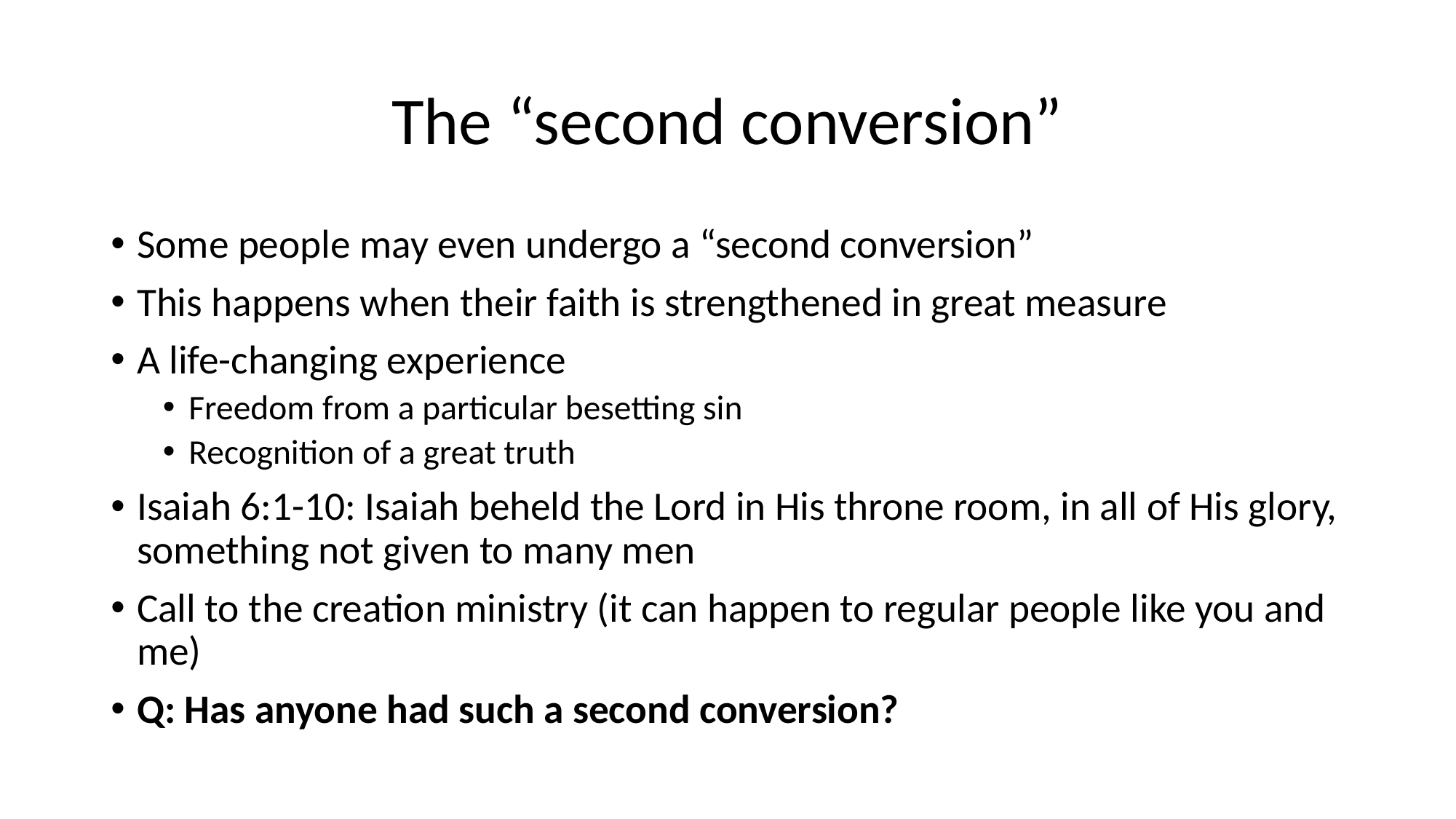

# The “second conversion”
Some people may even undergo a “second conversion”
This happens when their faith is strengthened in great measure
A life-changing experience
Freedom from a particular besetting sin
Recognition of a great truth
Isaiah 6:1-10: Isaiah beheld the Lord in His throne room, in all of His glory, something not given to many men
Call to the creation ministry (it can happen to regular people like you and me)
Q: Has anyone had such a second conversion?